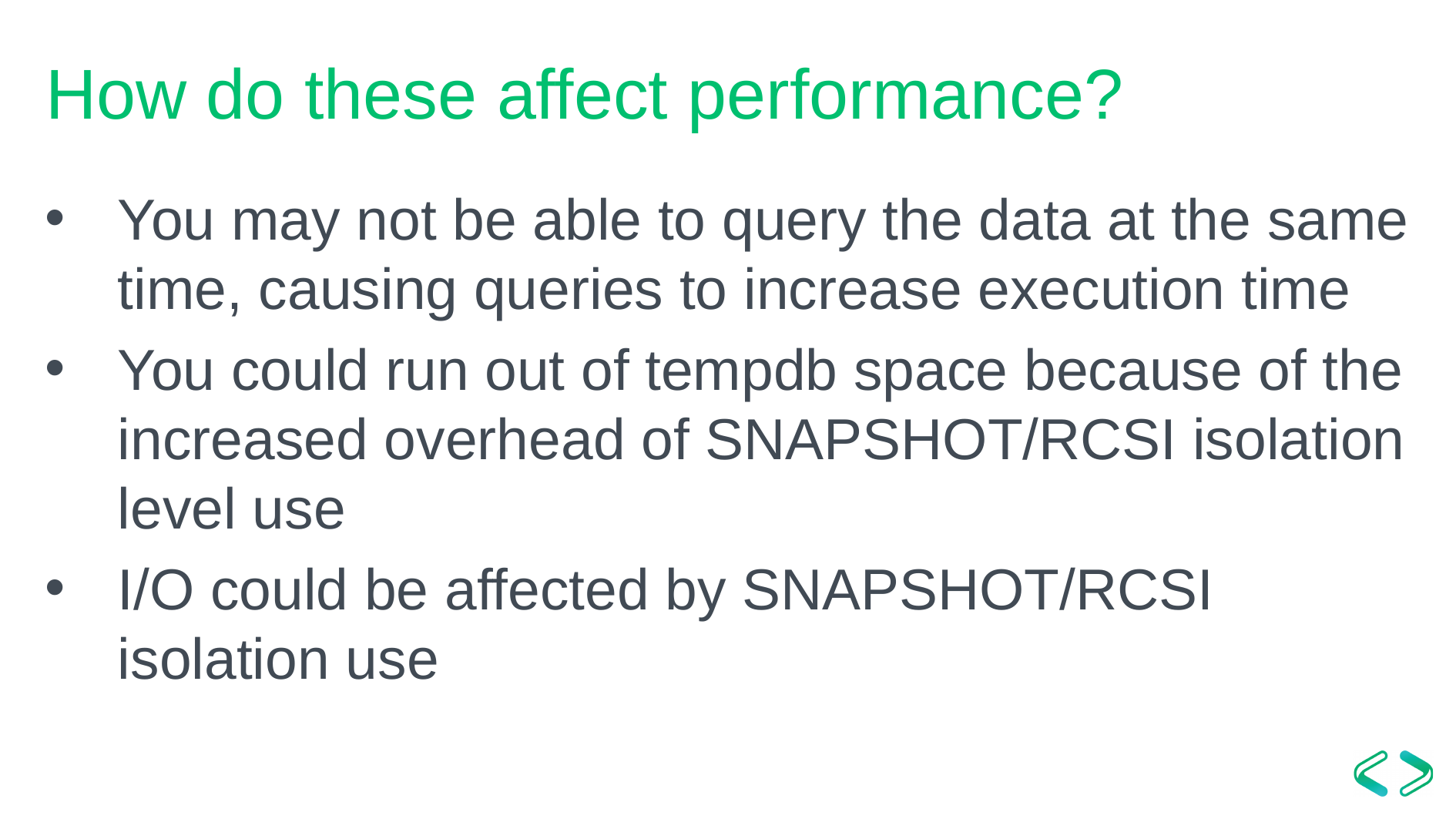

# How do these affect performance?
You may not be able to query the data at the same time, causing queries to increase execution time
You could run out of tempdb space because of the increased overhead of SNAPSHOT/RCSI isolation level use
I/O could be affected by SNAPSHOT/RCSI isolation use